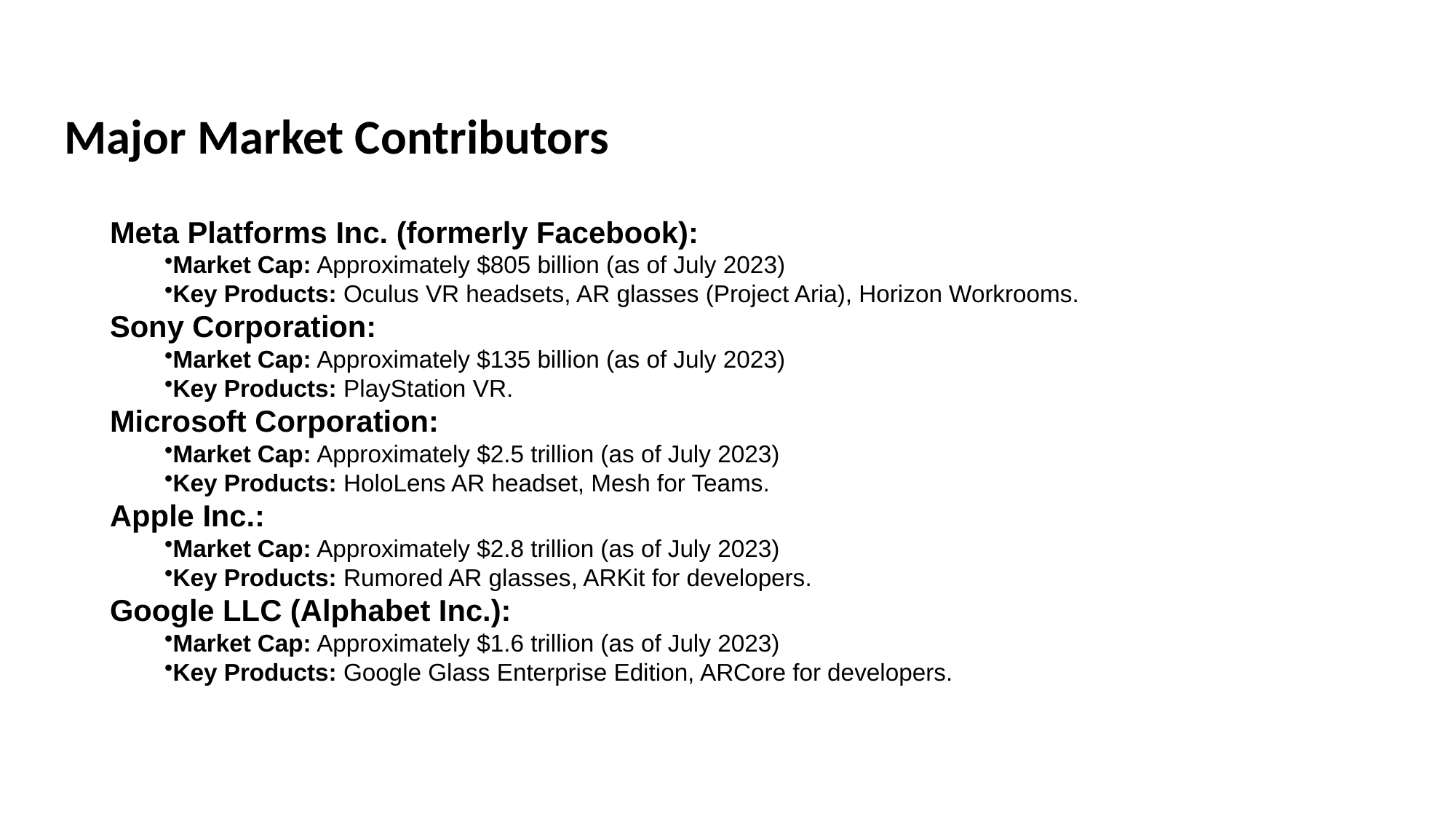

Major Market Contributors
Meta Platforms Inc. (formerly Facebook):
Market Cap: Approximately $805 billion (as of July 2023)
Key Products: Oculus VR headsets, AR glasses (Project Aria), Horizon Workrooms.
Sony Corporation:
Market Cap: Approximately $135 billion (as of July 2023)
Key Products: PlayStation VR.
Microsoft Corporation:
Market Cap: Approximately $2.5 trillion (as of July 2023)
Key Products: HoloLens AR headset, Mesh for Teams.
Apple Inc.:
Market Cap: Approximately $2.8 trillion (as of July 2023)
Key Products: Rumored AR glasses, ARKit for developers.
Google LLC (Alphabet Inc.):
Market Cap: Approximately $1.6 trillion (as of July 2023)
Key Products: Google Glass Enterprise Edition, ARCore for developers.